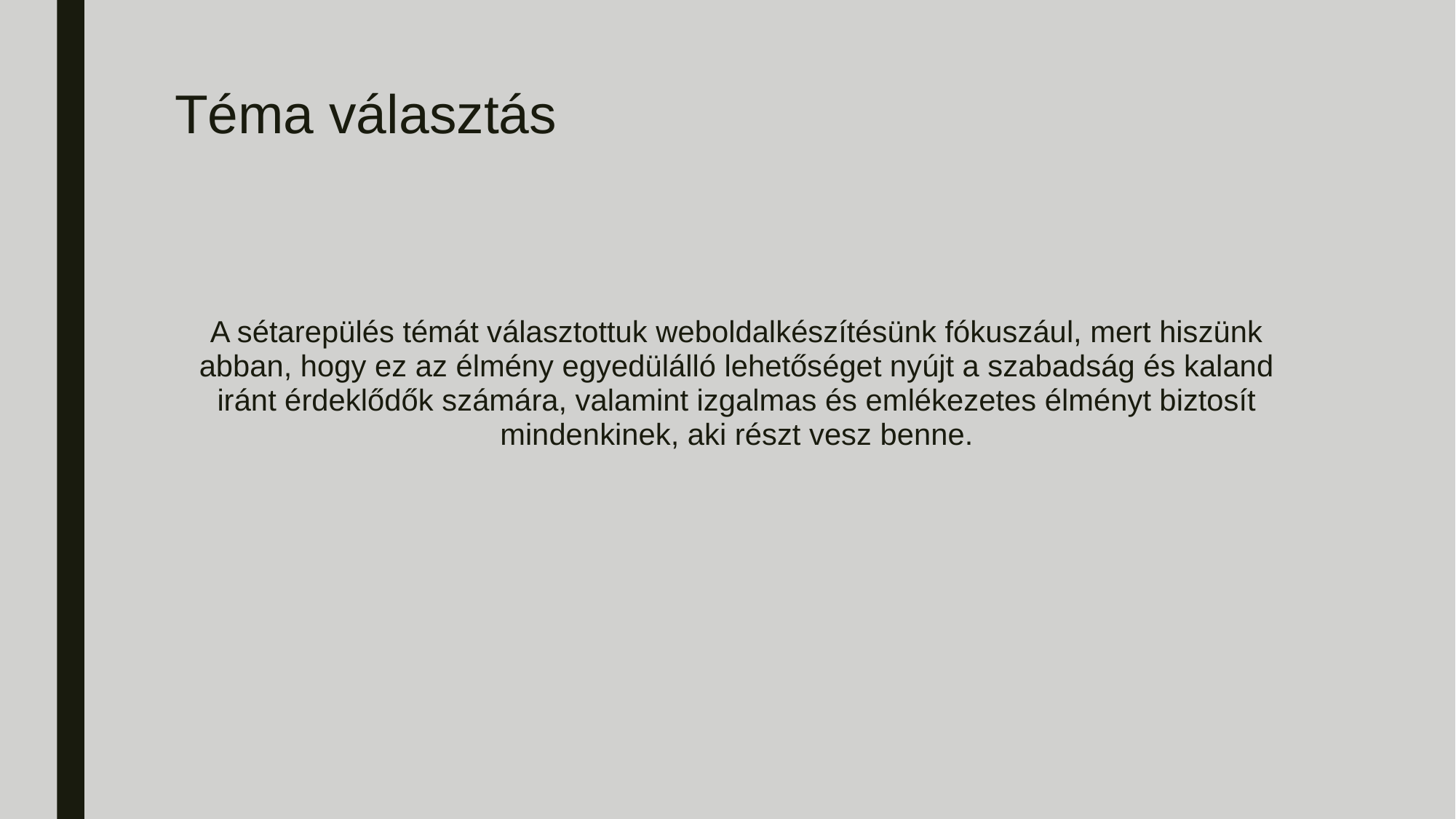

# Téma választás
A sétarepülés témát választottuk weboldalkészítésünk fókuszául, mert hiszünk abban, hogy ez az élmény egyedülálló lehetőséget nyújt a szabadság és kaland iránt érdeklődők számára, valamint izgalmas és emlékezetes élményt biztosít mindenkinek, aki részt vesz benne.